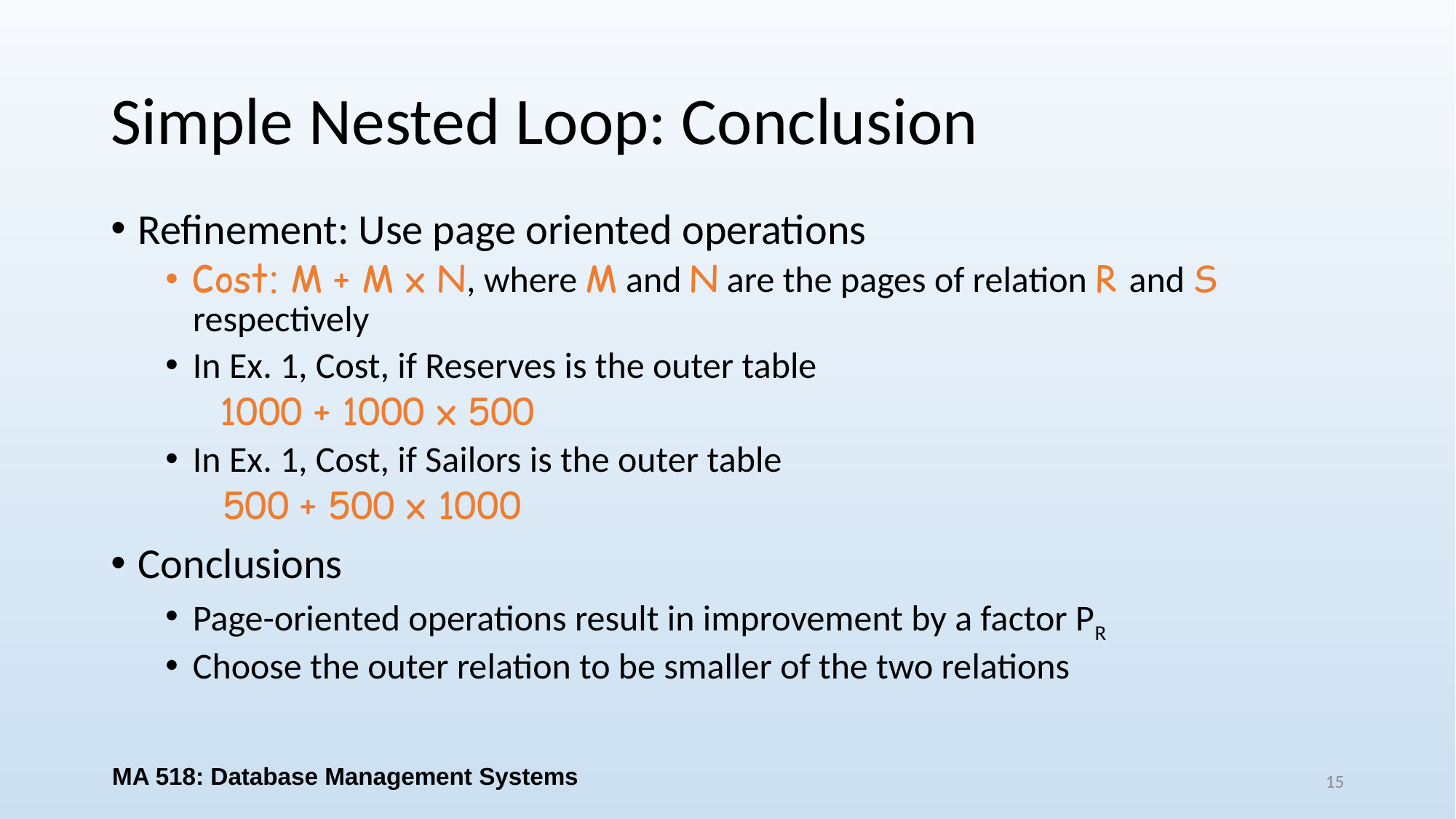

# Simple Nested Loop: Conclusion
Refinement: Use page oriented operations
Cost: M + M x N, where M and N are the pages of relation R and S respectively
In Ex. 1, Cost, if Reserves is the outer table
1000 + 1000 x 500
In Ex. 1, Cost, if Sailors is the outer table
       500 + 500 x 1000
Conclusions
Page-oriented operations result in improvement by a factor PR
Choose the outer relation to be smaller of the two relations

MA 518: Database Management Systems
15